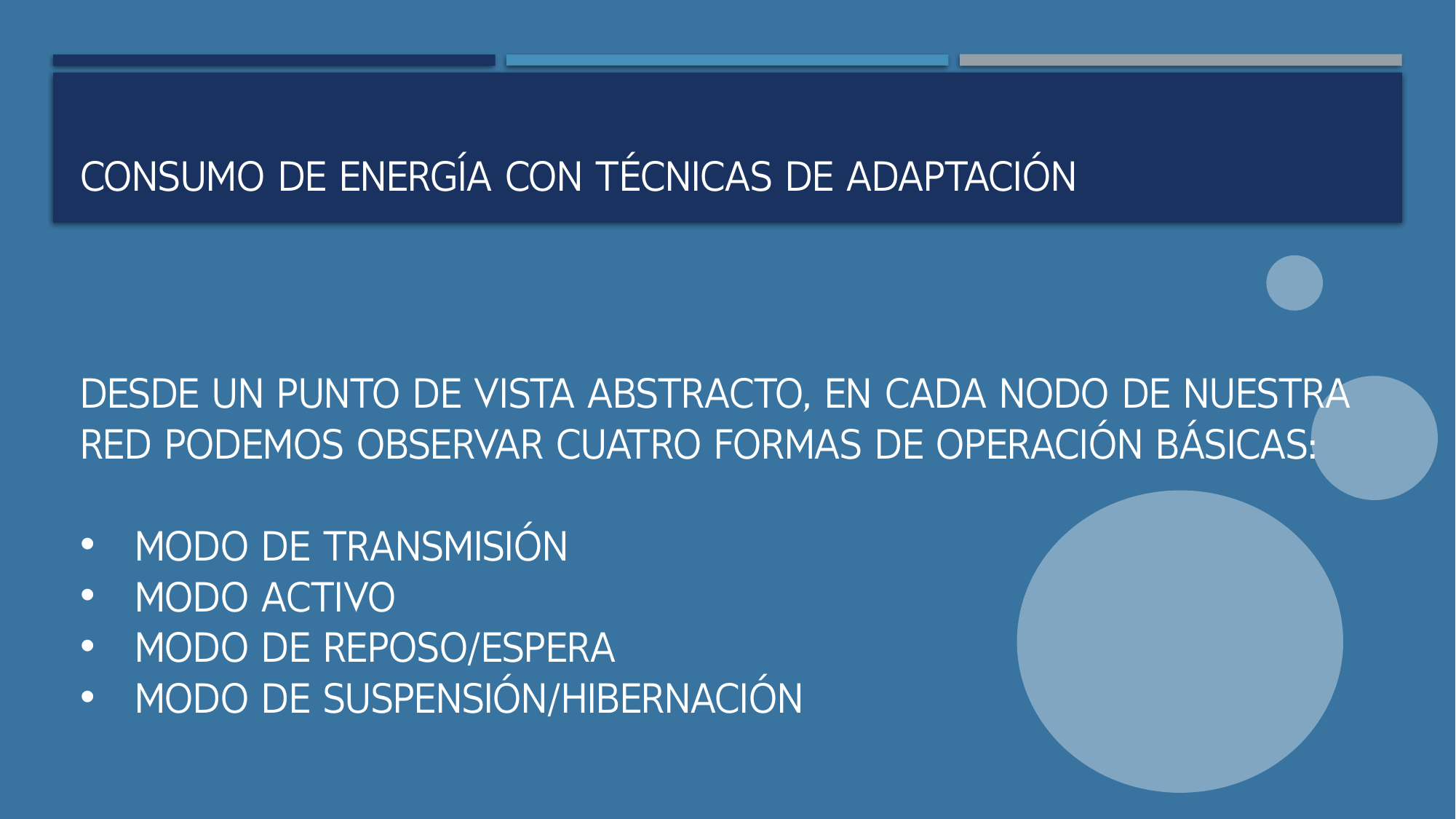

# Consumo de energía con Técnicas de adaptación
Desde un punto de vista abstracto, en cada nodo de nuestra red podemos observar cuatro formas de operación básicas:

Modo de transmisión
Modo activo
Modo de reposo/espera
Modo de suspensión/hibernación